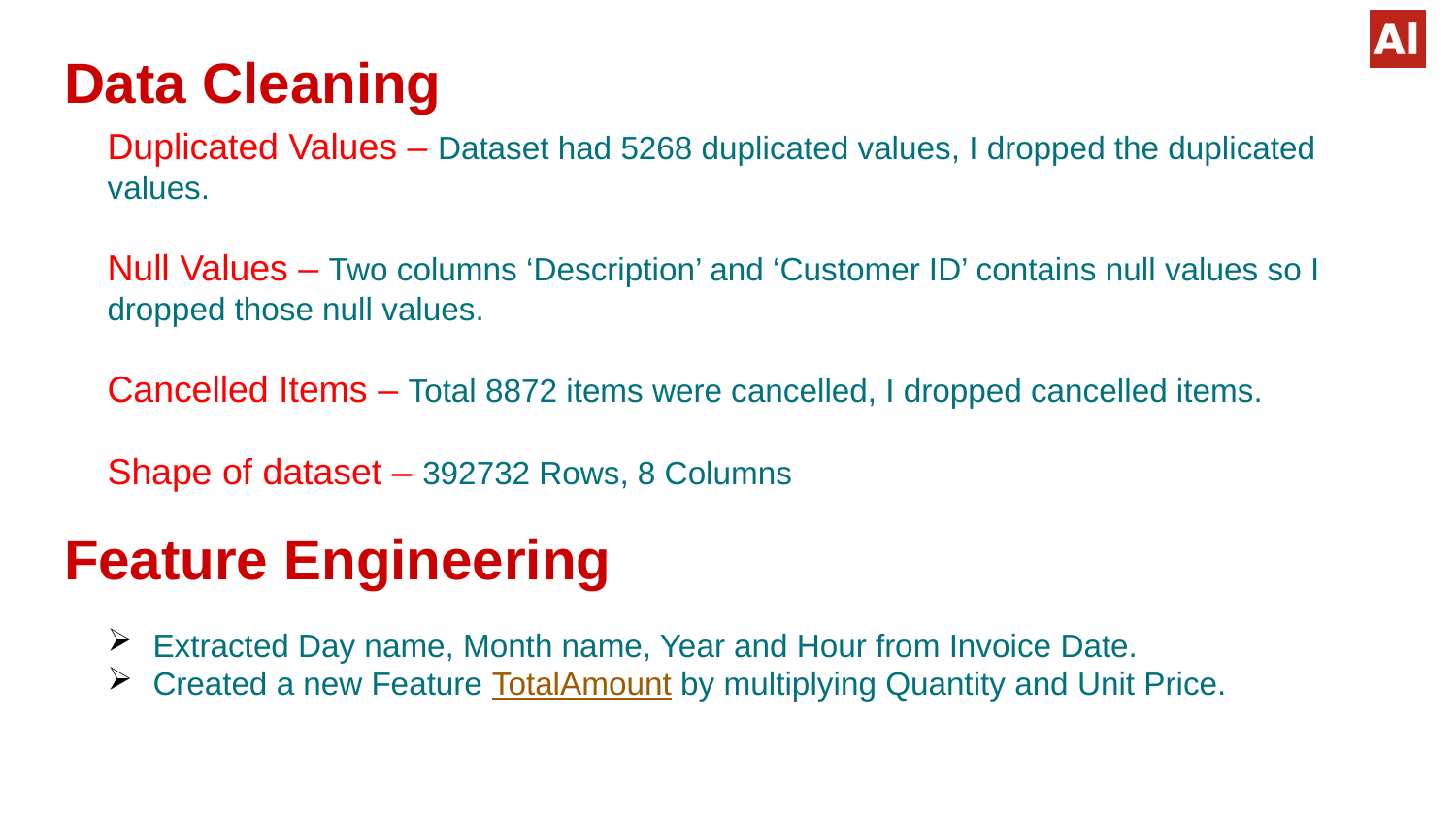

# Data Cleaning
Duplicated Values – Dataset had 5268 duplicated values, I dropped the duplicated values.

Null Values – Two columns ‘Description’ and ‘Customer ID’ contains null values so I dropped those null values.

Cancelled Items – Total 8872 items were cancelled, I dropped cancelled items.

Shape of dataset – 392732 Rows, 8 Columns
Feature Engineering
Extracted Day name, Month name, Year and Hour from Invoice Date.
Created a new Feature TotalAmount by multiplying Quantity and Unit Price.